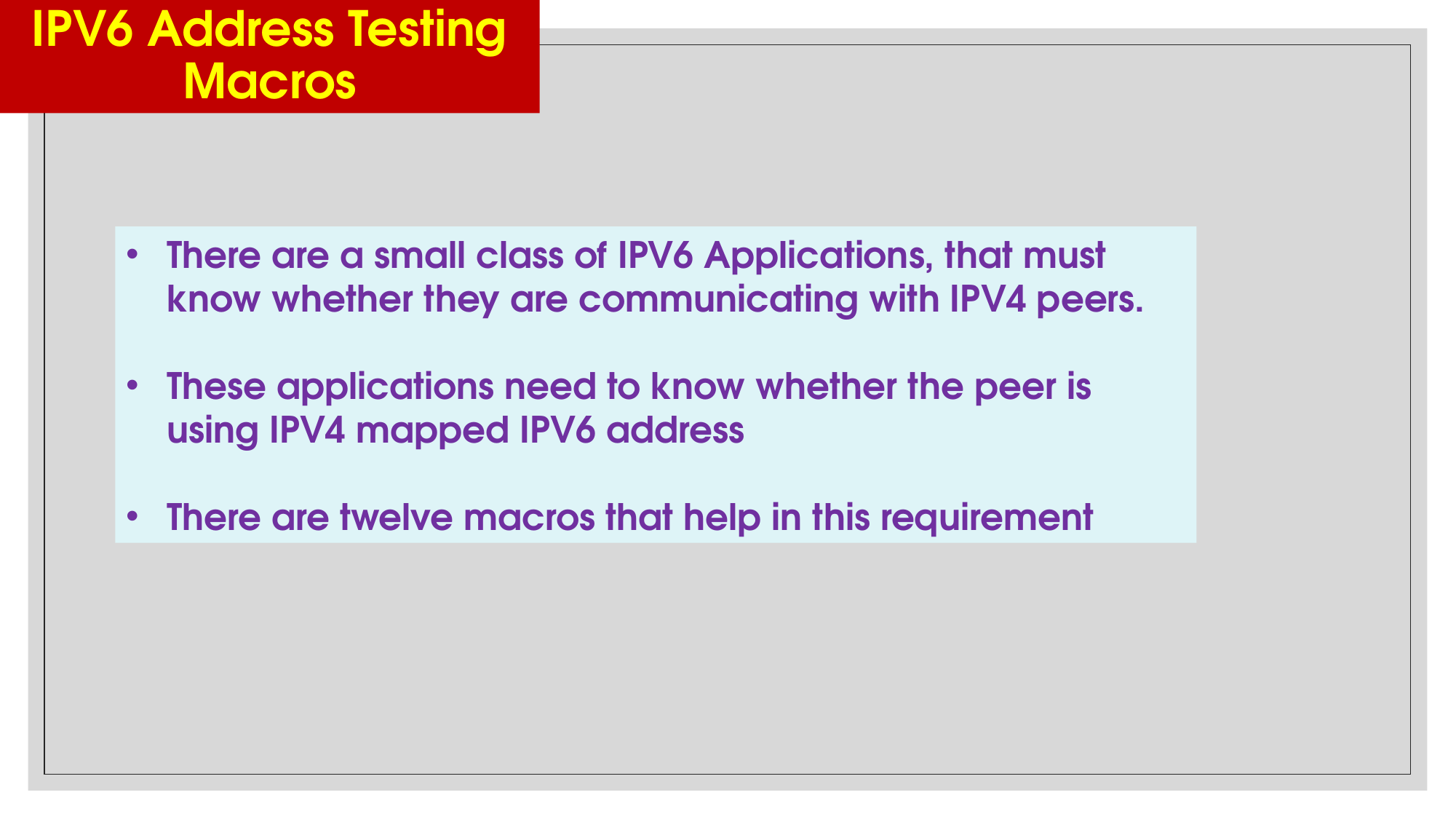

# IPV6 Address Testing Macros
There are a small class of IPV6 Applications, that must know whether they are communicating with IPV4 peers.

These applications need to know whether the peer is using IPV4 mapped IPV6 address

There are twelve macros that help in this requirement